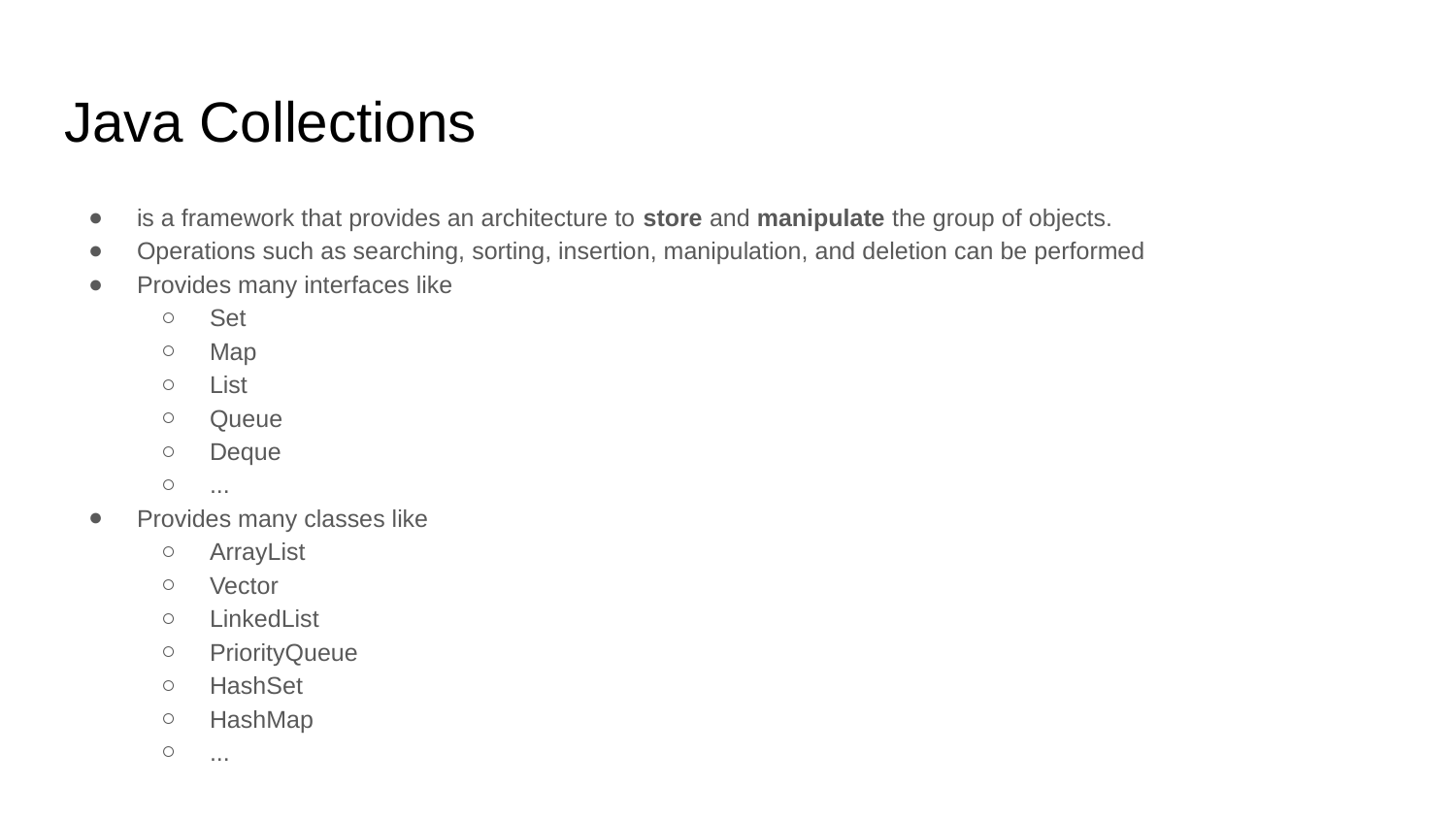

# Java Collections
is a framework that provides an architecture to store and manipulate the group of objects.
Operations such as searching, sorting, insertion, manipulation, and deletion can be performed
Provides many interfaces like
Set
Map
List
Queue
Deque
...
Provides many classes like
ArrayList
Vector
LinkedList
PriorityQueue
HashSet
HashMap
...